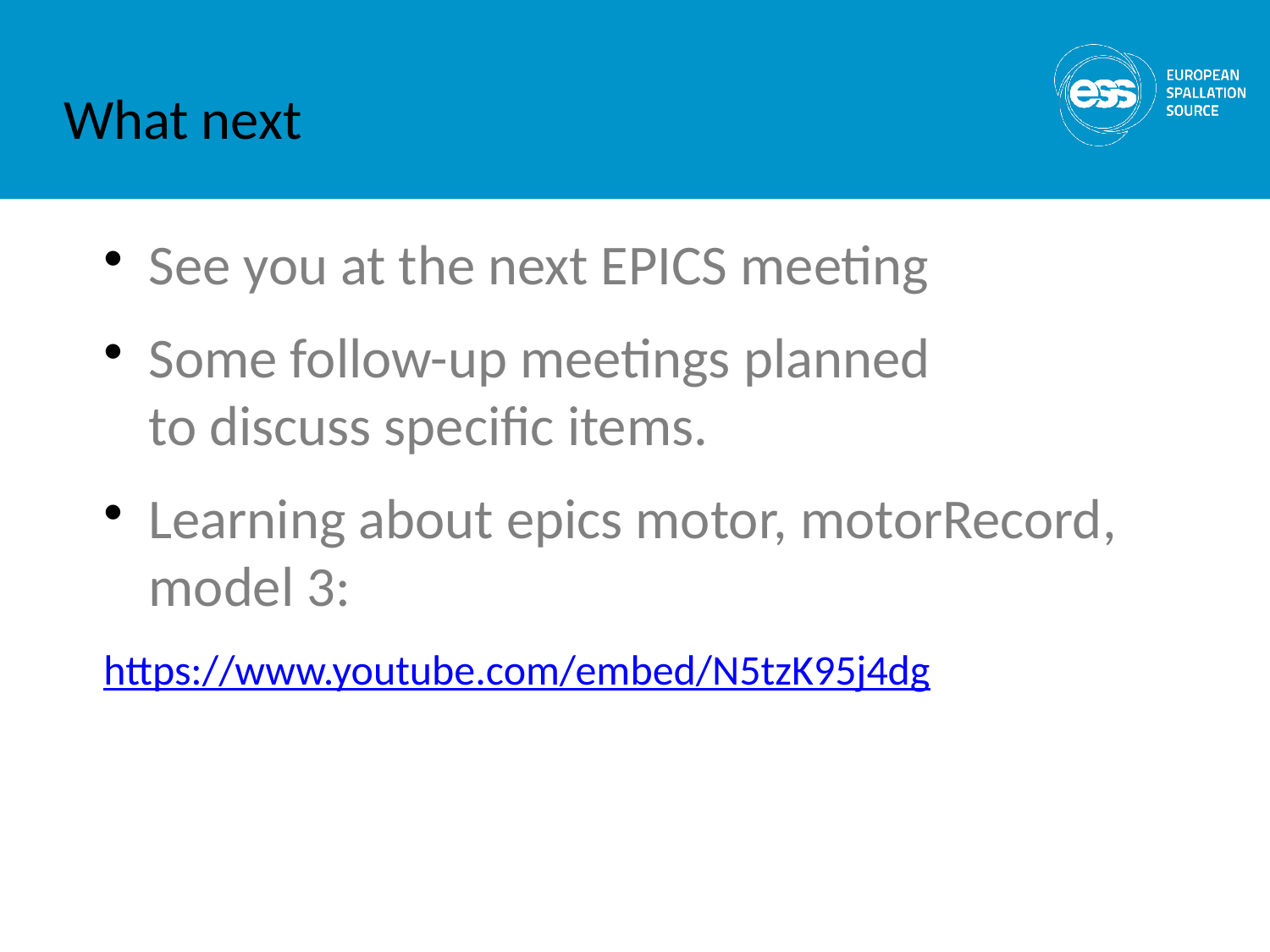

# What next
See you at the next EPICS meeting
Some follow-up meetings planned
to discuss specific items.
Learning about epics motor, motorRecord, model 3:
https://www.youtube.com/embed/N5tzK95j4dg